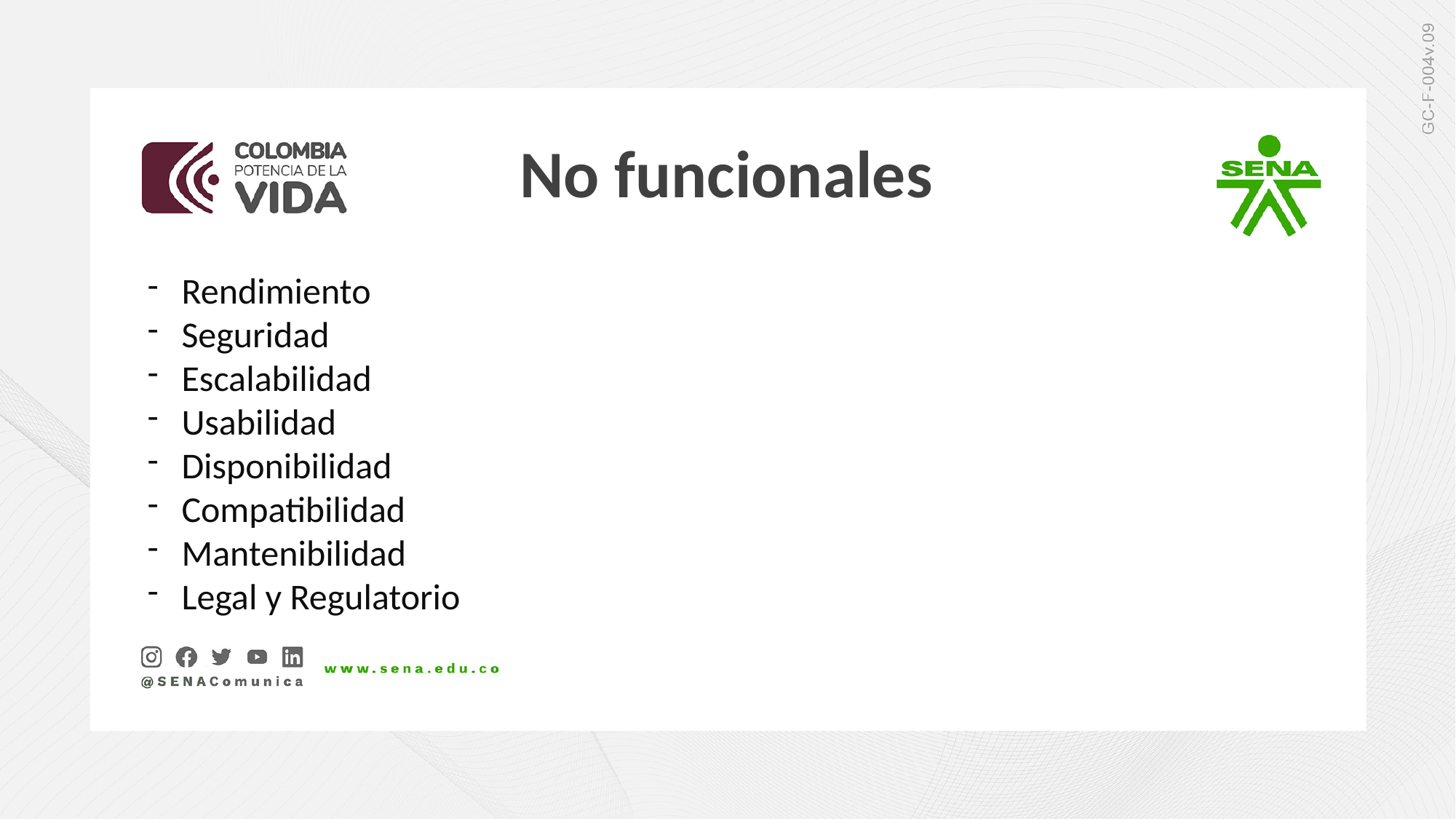

No funcionales
Rendimiento
Seguridad
Escalabilidad
Usabilidad
Disponibilidad
Compatibilidad
Mantenibilidad
Legal y Regulatorio